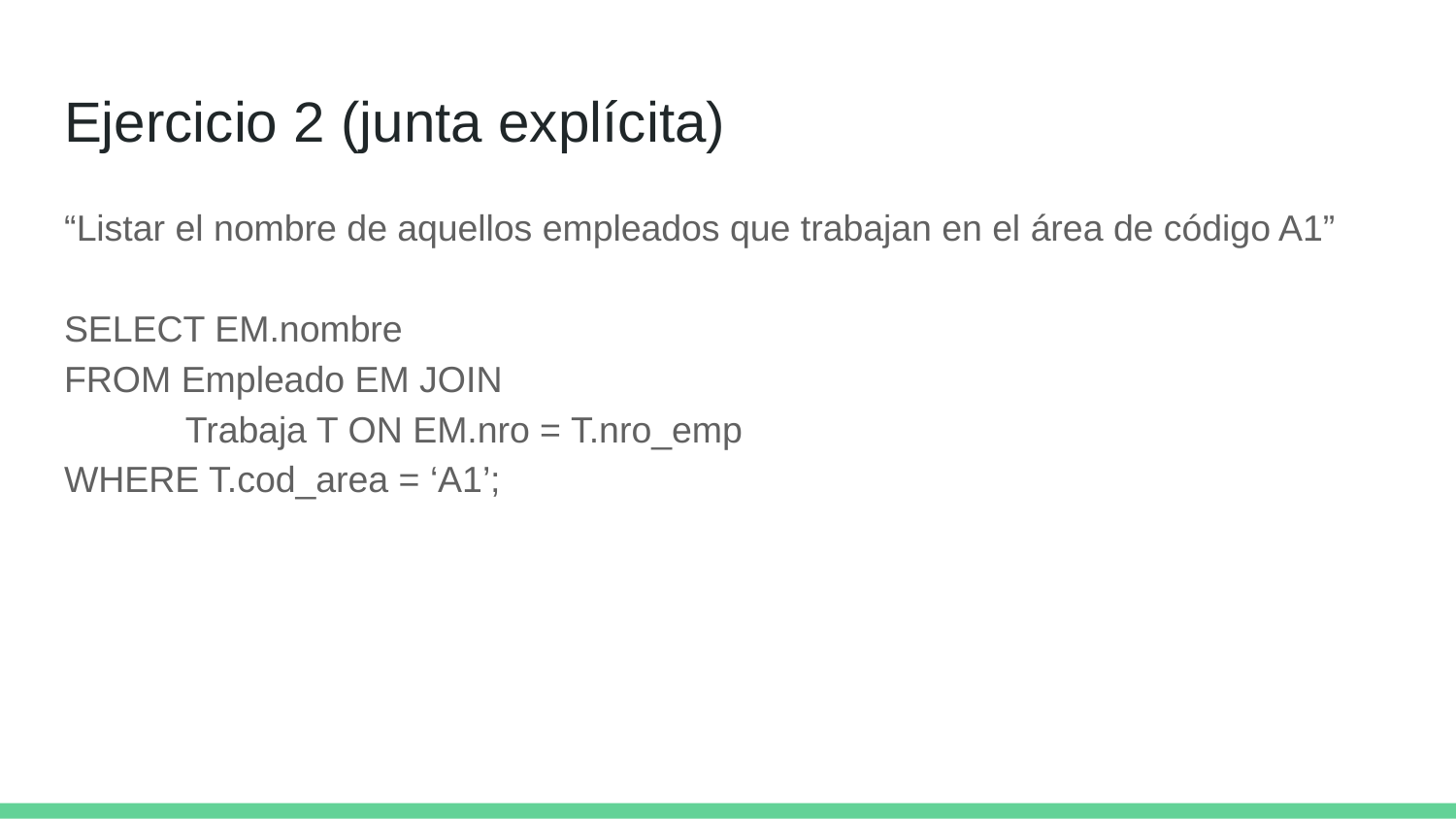

# Ejercicio 2 (junta explícita)
“Listar el nombre de aquellos empleados que trabajan en el área de código A1”
SELECT EM.nombre
FROM Empleado EM JOIN
            Trabaja T ON EM.nro = T.nro_emp
WHERE T.cod_area = ‘A1’;